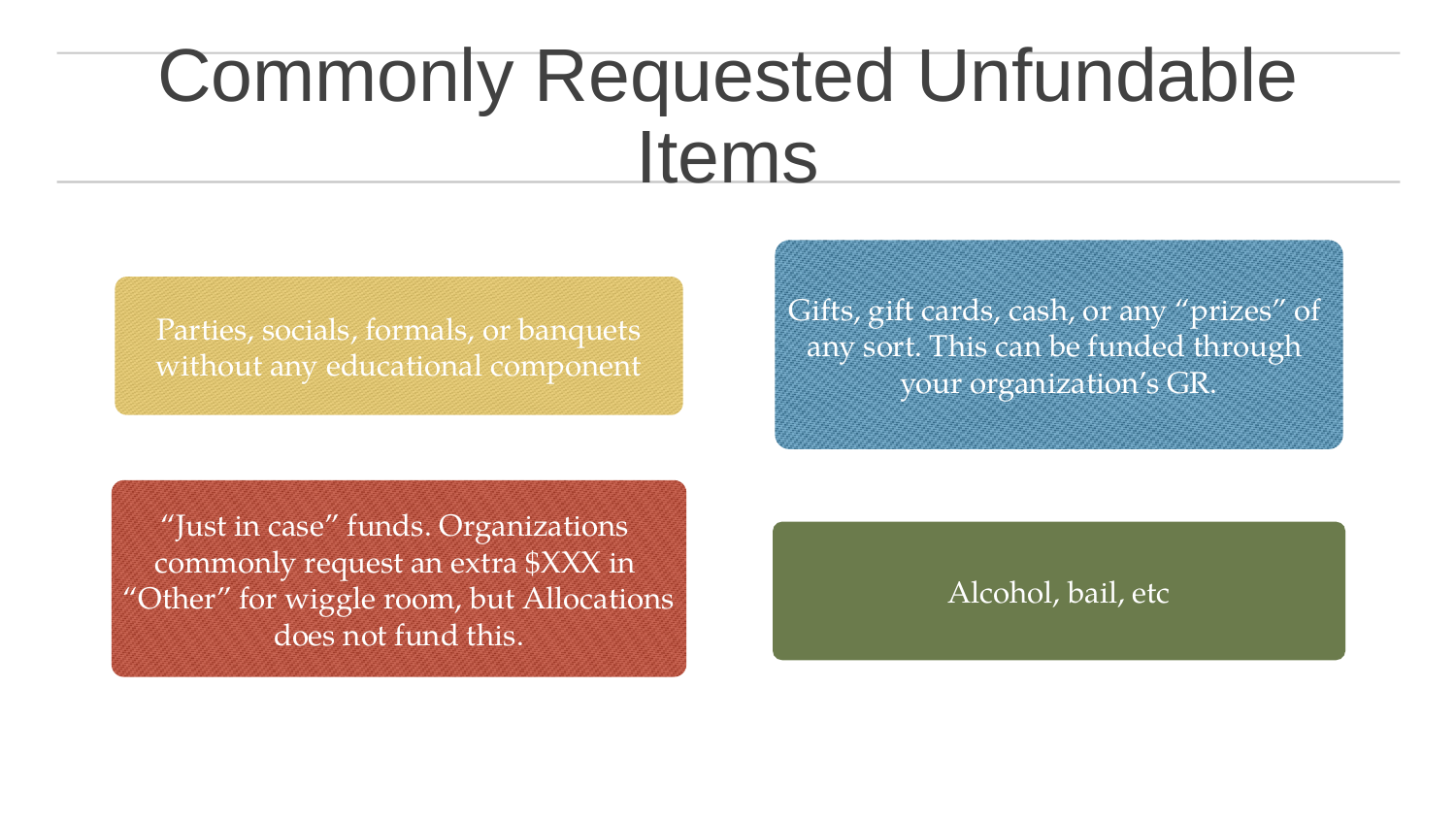

# Commonly Requested Unfundable Items
Gifts, gift cards, cash, or any “prizes” of
any sort. This can be funded through
your organization’s GR.
Parties, socials, formals, or banquets without any educational component
“Just in case” funds. Organizations
commonly request an extra $XXX in
“Other” for wiggle room, but Allocations does not fund this.
Alcohol, bail, etc